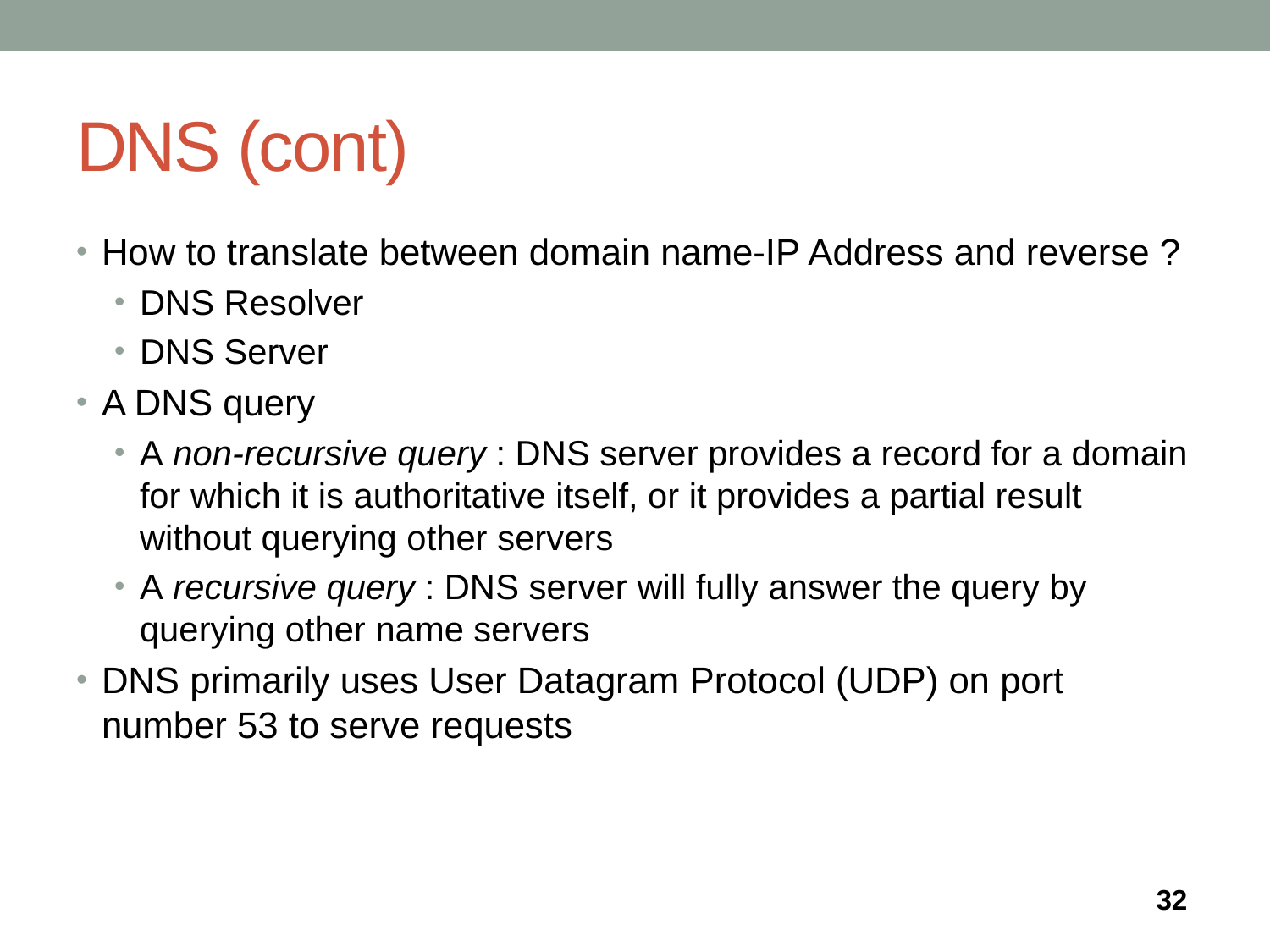

# DNS (cont)
How to translate between domain name-IP Address and reverse ?
DNS Resolver
DNS Server
A DNS query
A non-recursive query : DNS server provides a record for a domain for which it is authoritative itself, or it provides a partial result without querying other servers
A recursive query : DNS server will fully answer the query by querying other name servers
DNS primarily uses User Datagram Protocol (UDP) on port number 53 to serve requests
32